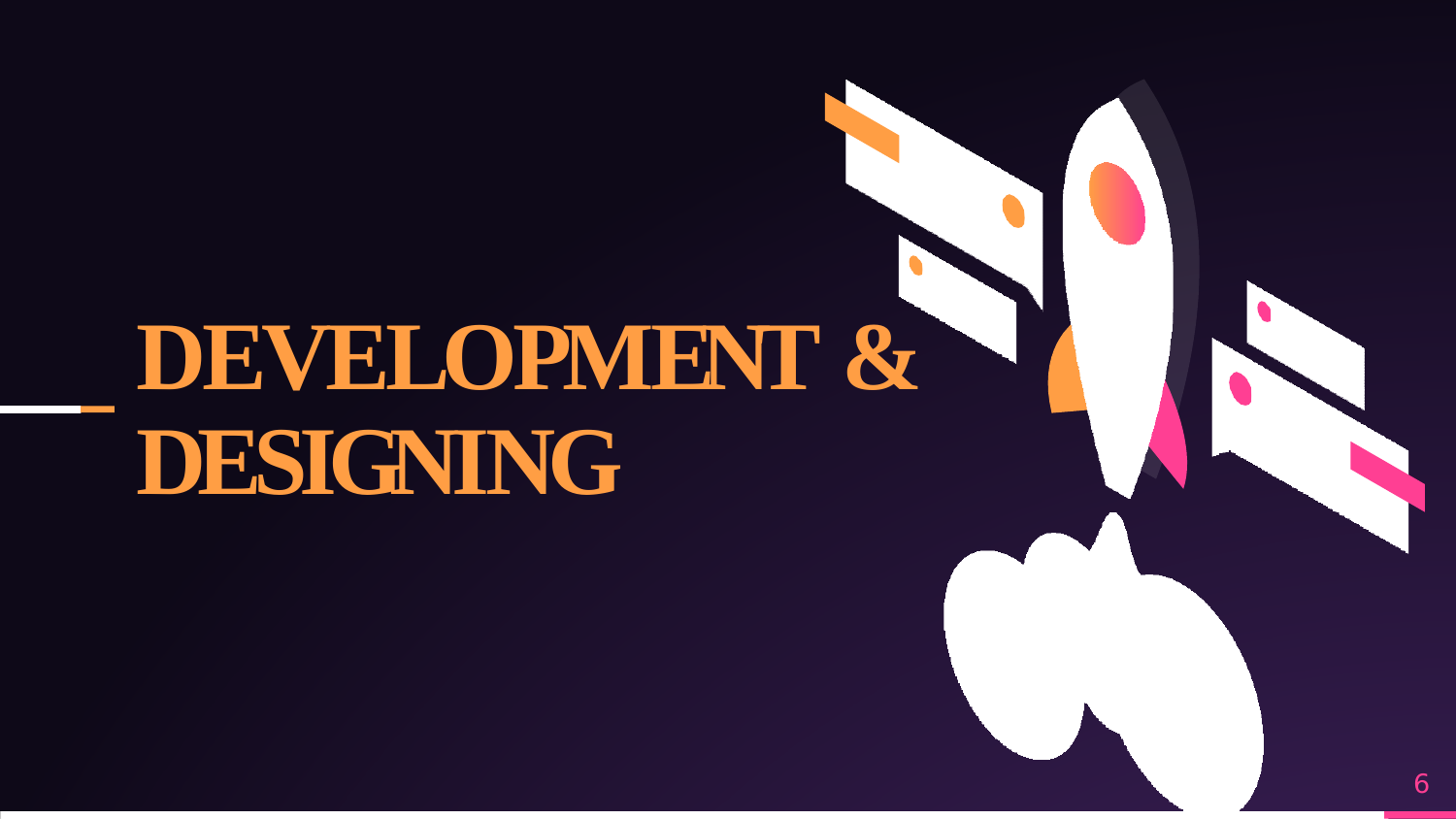

# D E V E L O P M ENT  &   D  E  S  I  G N  I   N  G

6